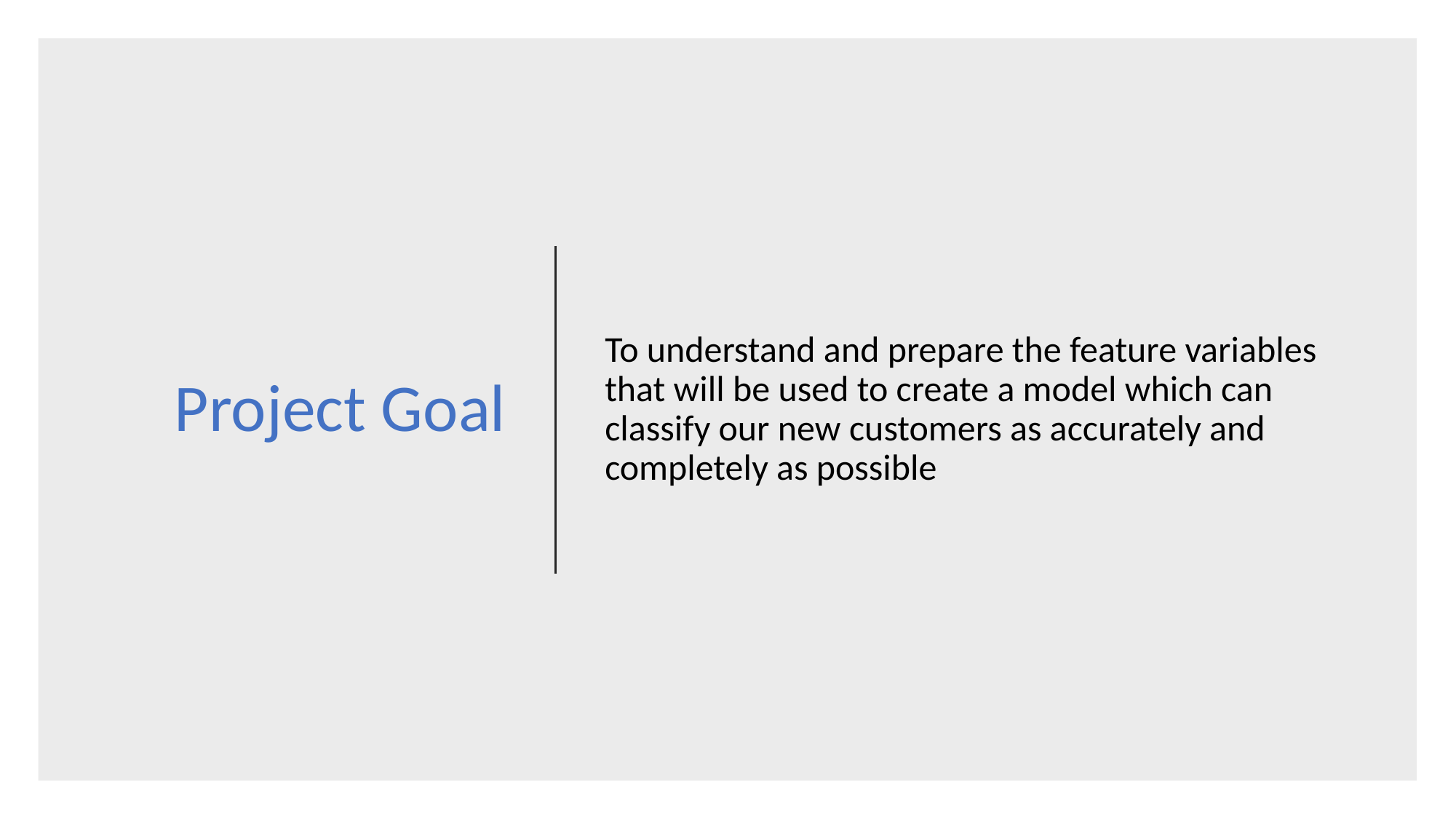

# Project Goal
To understand and prepare the feature variables that will be used to create a model which can classify our new customers as accurately and completely as possible